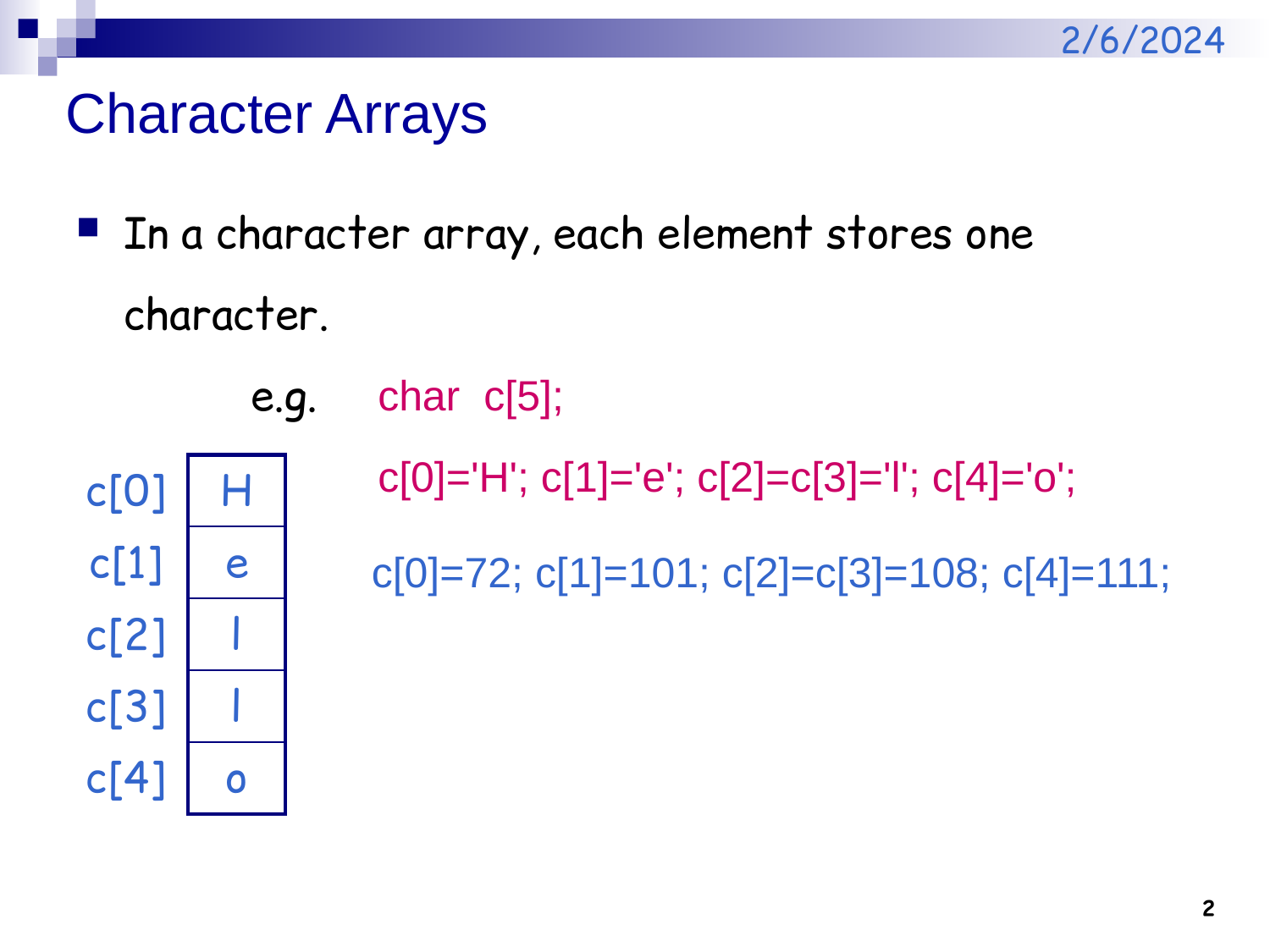

2/6/2024
# Character Arrays
In a character array, each element stores one character.
  	e.g.	char  c[5];
 		c[0]='H'; c[1]='e'; c[2]=c[3]='l'; c[4]='o';
| c[0] | H |
| --- | --- |
| c[1] | e |
| c[2] | l |
| c[3] | l |
| c[4] | o |
c[0]=72; c[1]=101; c[2]=c[3]=108; c[4]=111;